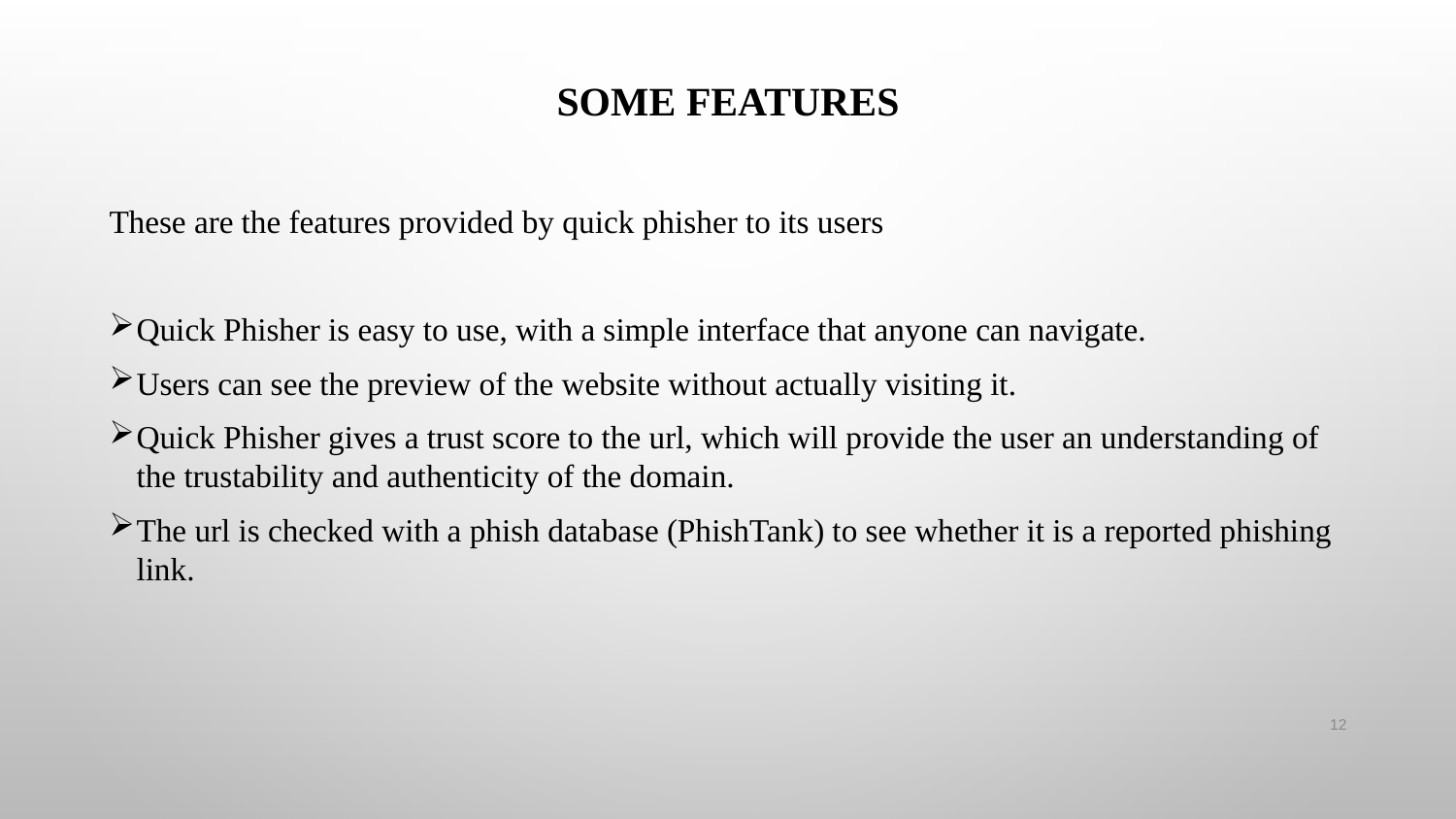

# Some Features
These are the features provided by quick phisher to its users

Quick Phisher is easy to use, with a simple interface that anyone can navigate.
Users can see the preview of the website without actually visiting it.
Quick Phisher gives a trust score to the url, which will provide the user an understanding of the trustability and authenticity of the domain.
The url is checked with a phish database (PhishTank) to see whether it is a reported phishing link.

12